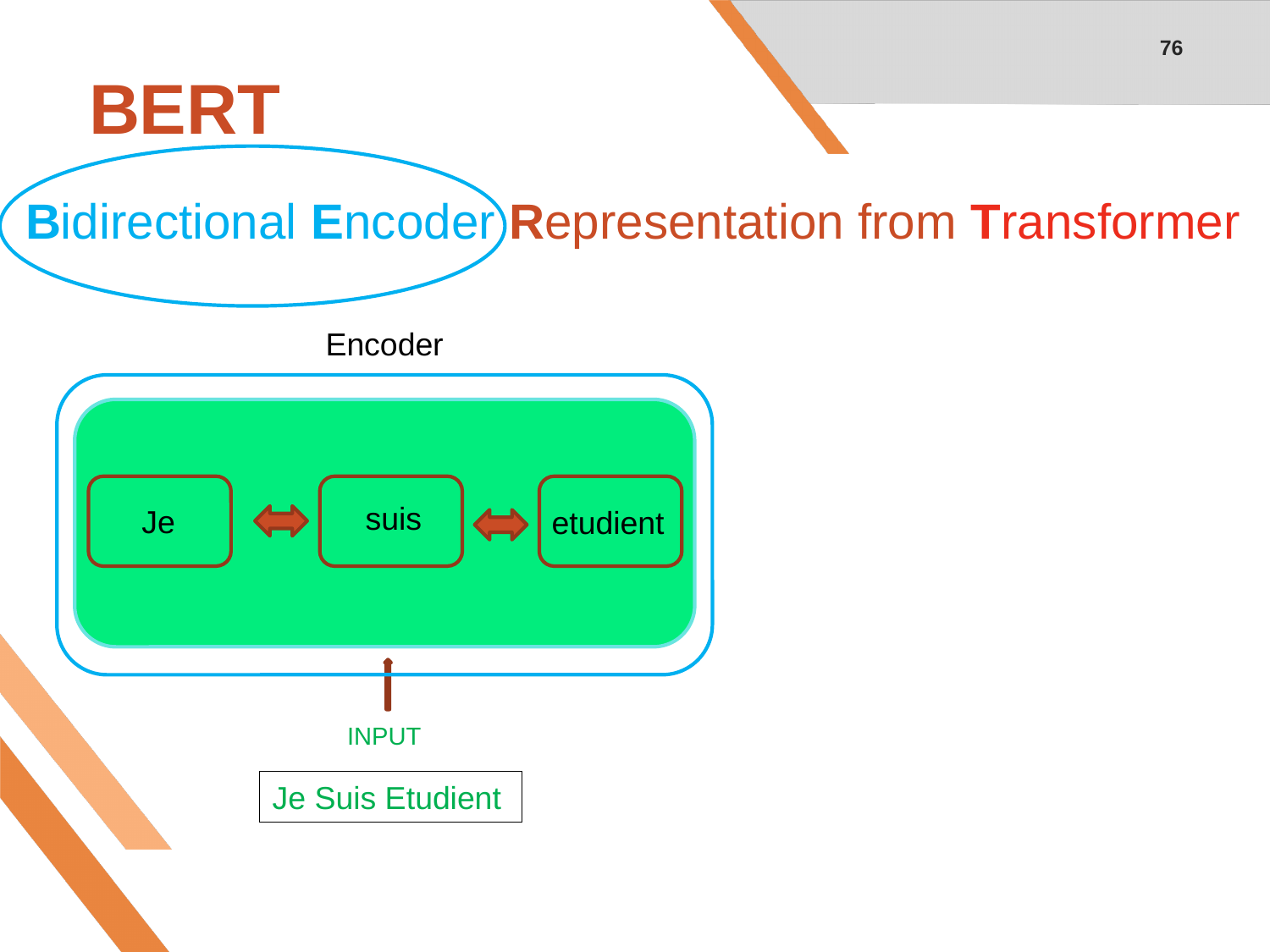

76
# BERT

Bidirectional Encoder Representation from Transformer

Encoder

suis
Je
etudient

INPUT
Je Suis Etudient